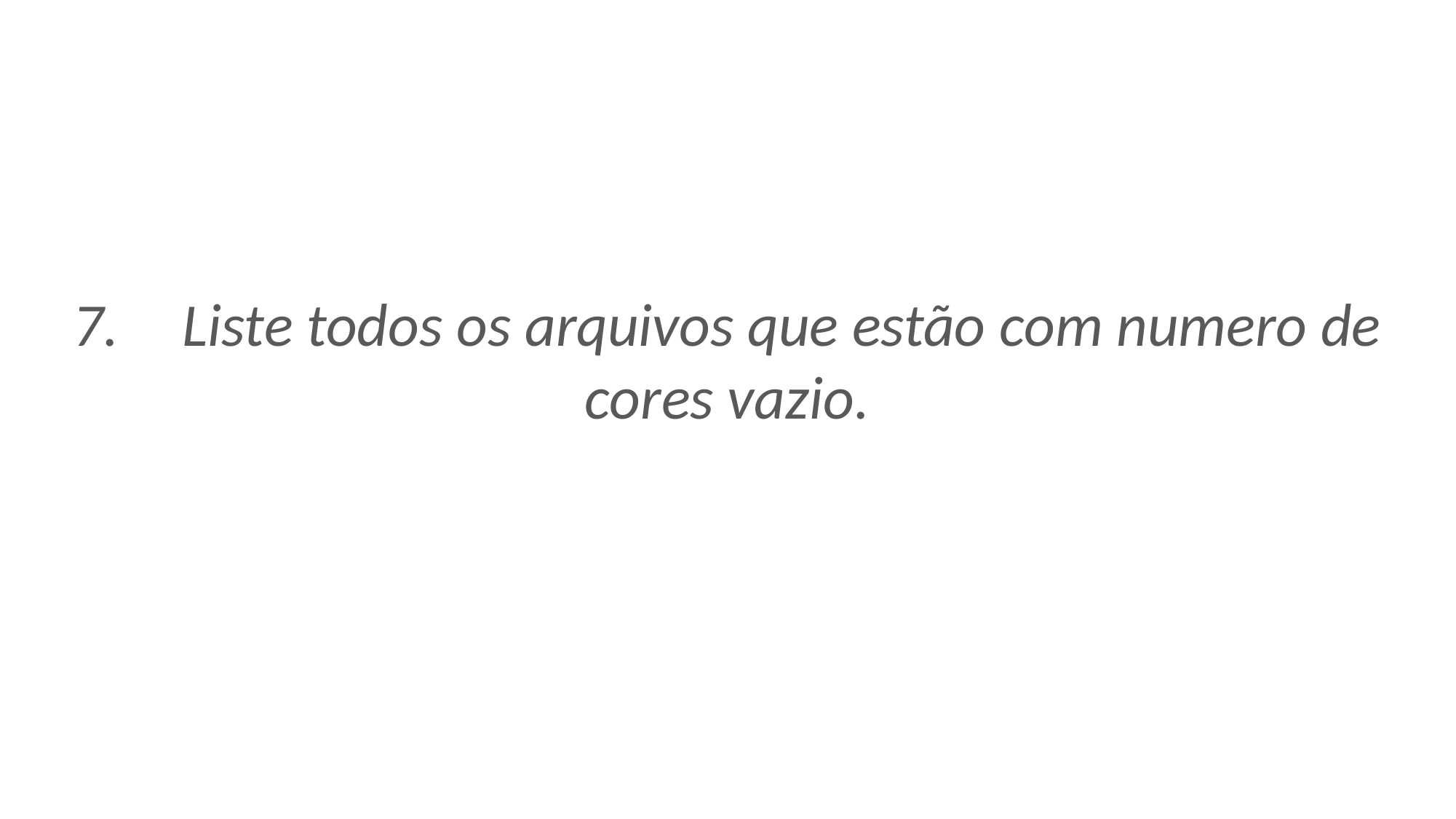

7.	Liste todos os arquivos que estão com numero de cores vazio.